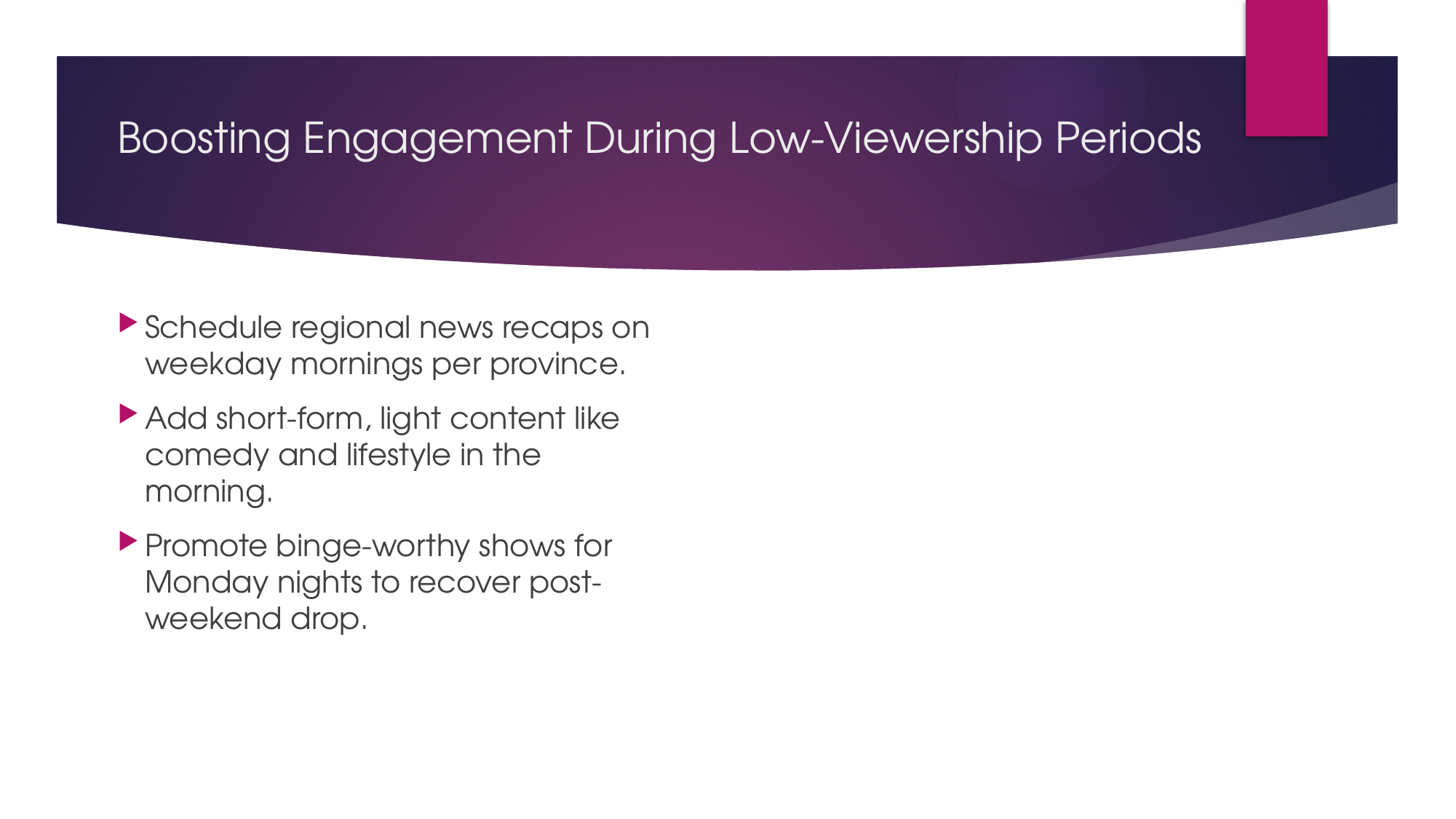

# Boosting Engagement During Low-Viewership Periods

Schedule regional news recaps on weekday mornings per province.
Add short-form, light content like comedy and lifestyle in the morning.
Promote binge-worthy shows for Monday nights to recover post-weekend drop.

6